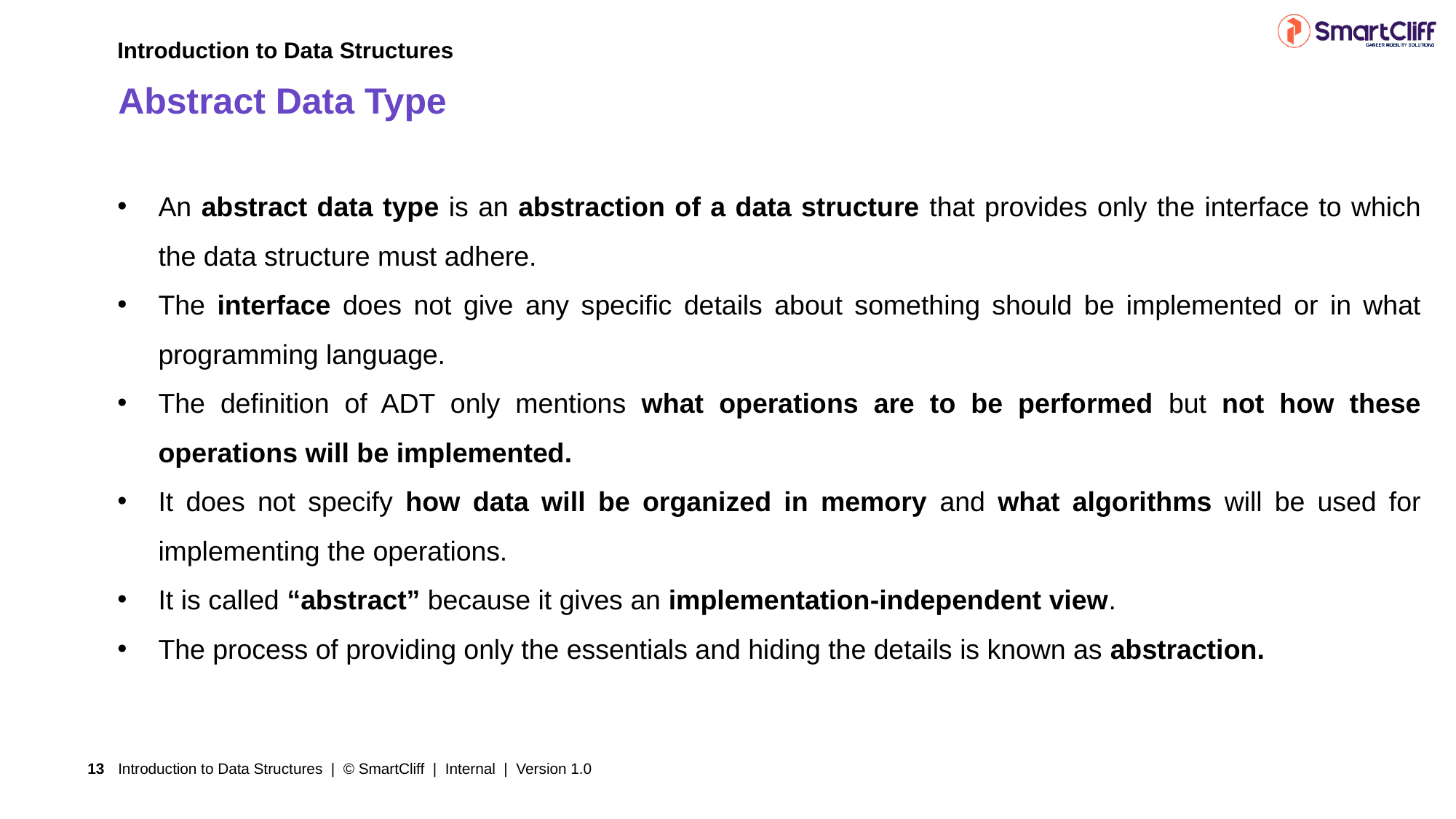

Introduction to Data Structures

# Abstract Data Type
An abstract data type is an abstraction of a data structure that provides only the interface to which the data structure must adhere.
The interface does not give any specific details about something should be implemented or in what programming language.
The definition of ADT only mentions what operations are to be performed but not how these operations will be implemented.
It does not specify how data will be organized in memory and what algorithms will be used for implementing the operations.
It is called “abstract” because it gives an implementation-independent view.
The process of providing only the essentials and hiding the details is known as abstraction.

Introduction to Data Structures  |  © SmartCliff  |  Internal  |  Version 1.0
13